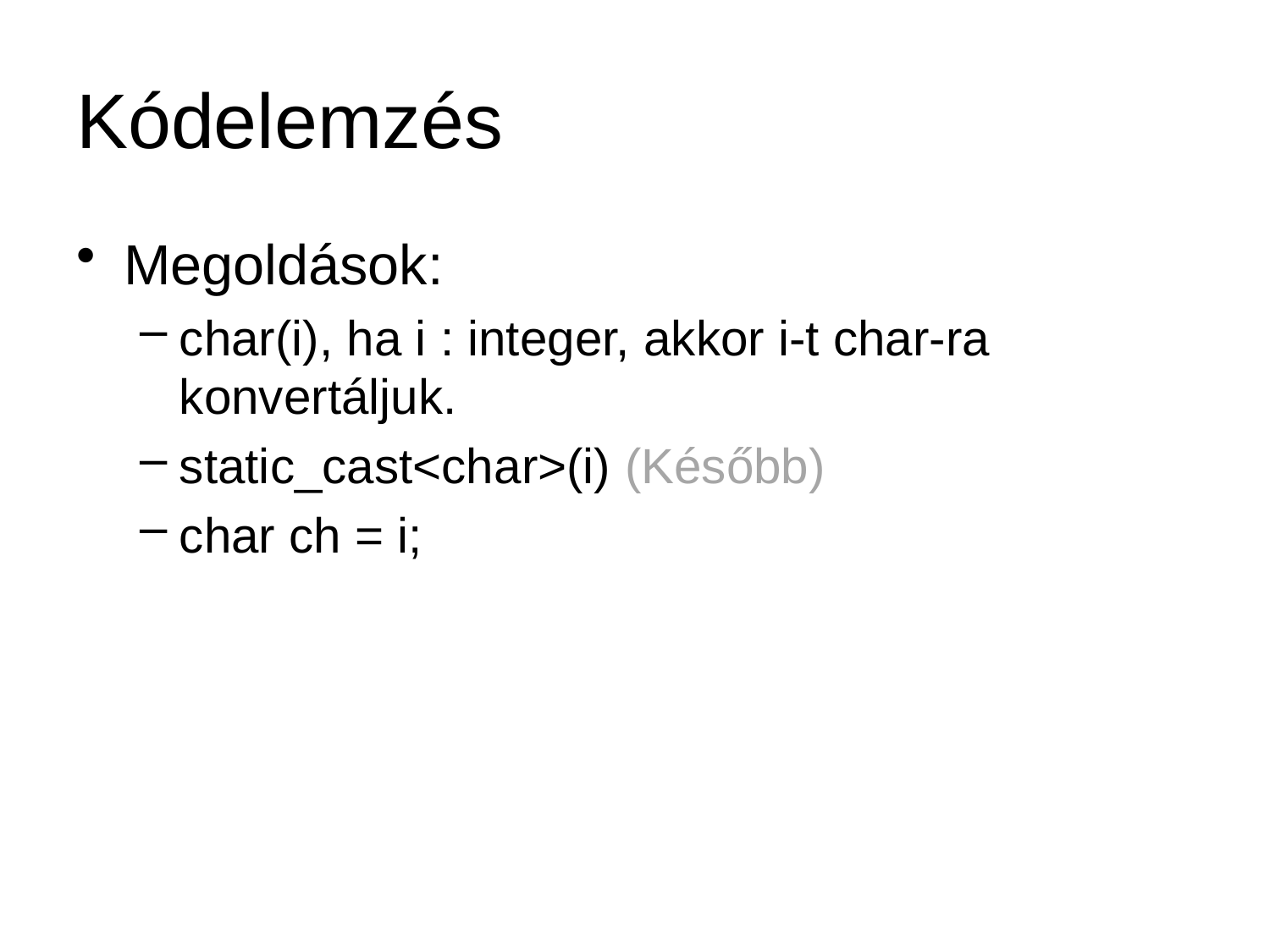

# Kódelemzés
Megoldások:
char(i), ha i : integer, akkor i-t char-ra konvertáljuk.
static_cast<char>(i) (Később)
char ch = i;